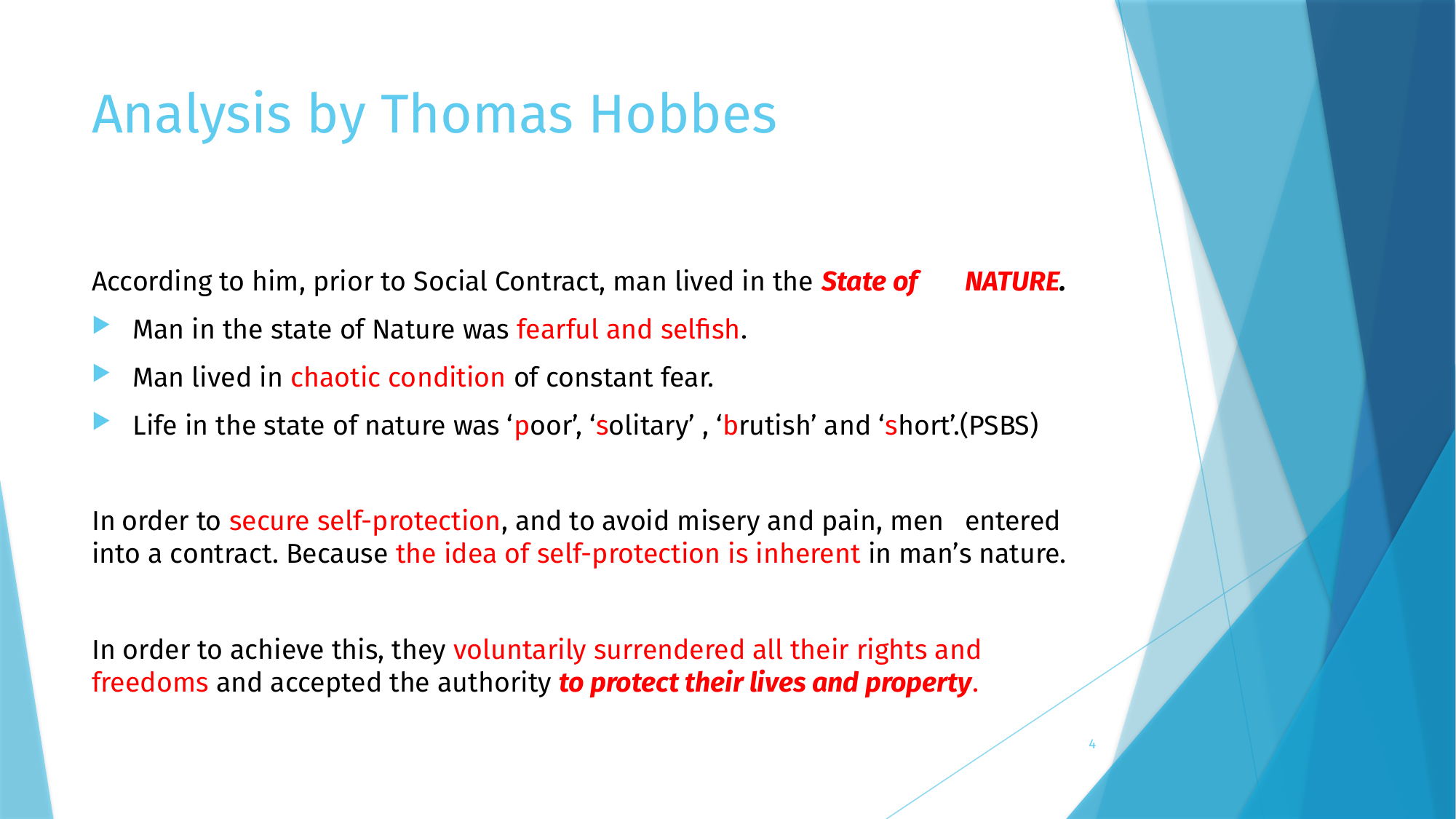

# Analysis by Thomas Hobbes
According to him, prior to Social Contract, man lived in the State of 	NATURE.
Man in the state of Nature was fearful and selfish.
Man lived in chaotic condition of constant fear.
Life in the state of nature was ‘poor’, ‘solitary’ , ‘brutish’ and ‘short’.(PSBS)

In order to secure self-protection, and to avoid misery and pain, men 	entered into a contract. Because the idea of self-protection is inherent in man’s nature.

In order to achieve this, they voluntarily surrendered all their rights and freedoms and accepted the authority to protect their lives and property.

4